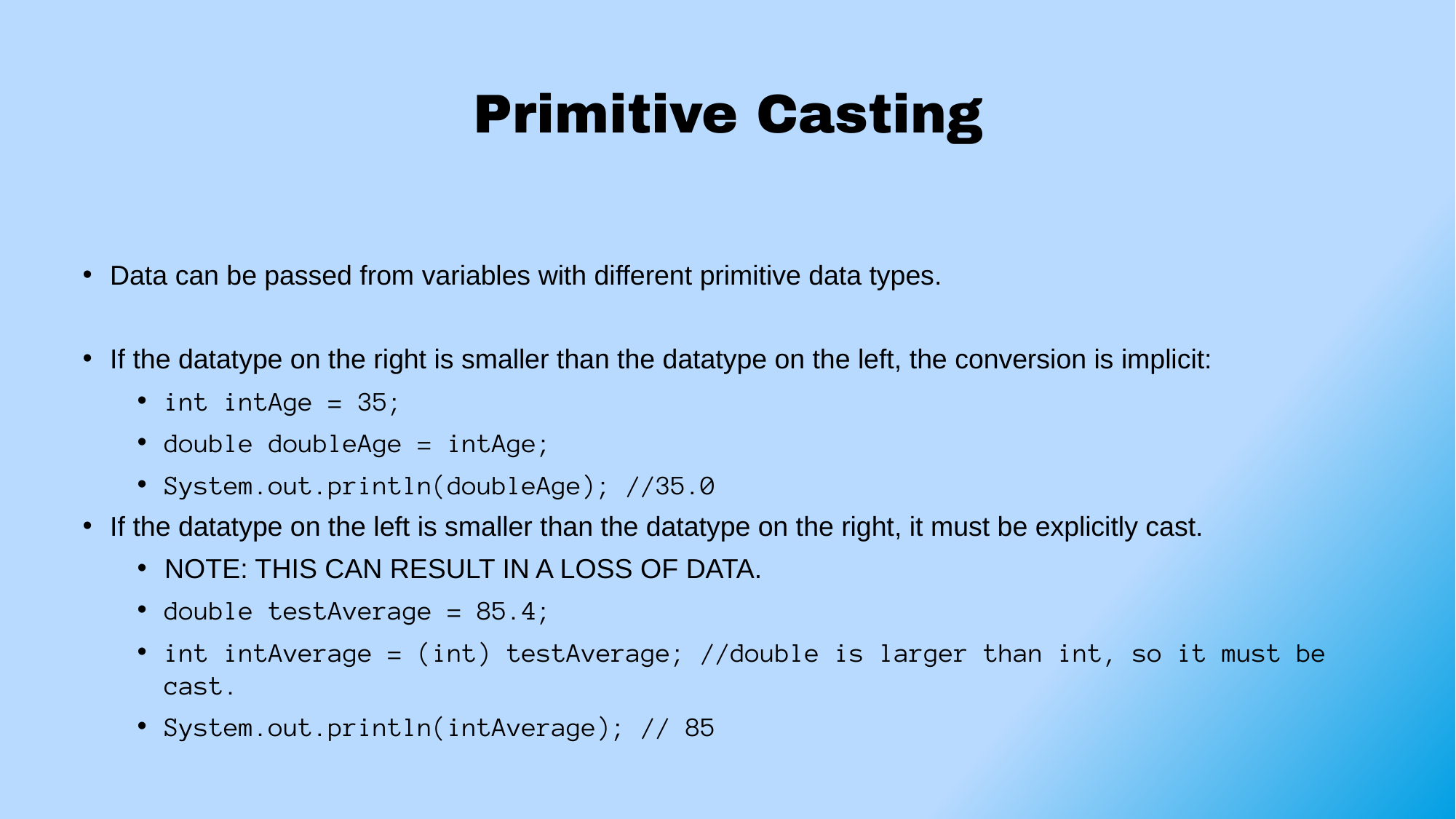

# Primitive Casting
Data can be passed from variables with different primitive data types.

If the datatype on the right is smaller than the datatype on the left, the conversion is implicit:
int intAge = 35;
double doubleAge = intAge;
System.out.println(doubleAge); //35.0
If the datatype on the left is smaller than the datatype on the right, it must be explicitly cast.
NOTE: THIS CAN RESULT IN A LOSS OF DATA.
double testAverage = 85.4;
int intAverage = (int) testAverage; //double is larger than int, so it must be cast.
System.out.println(intAverage); // 85